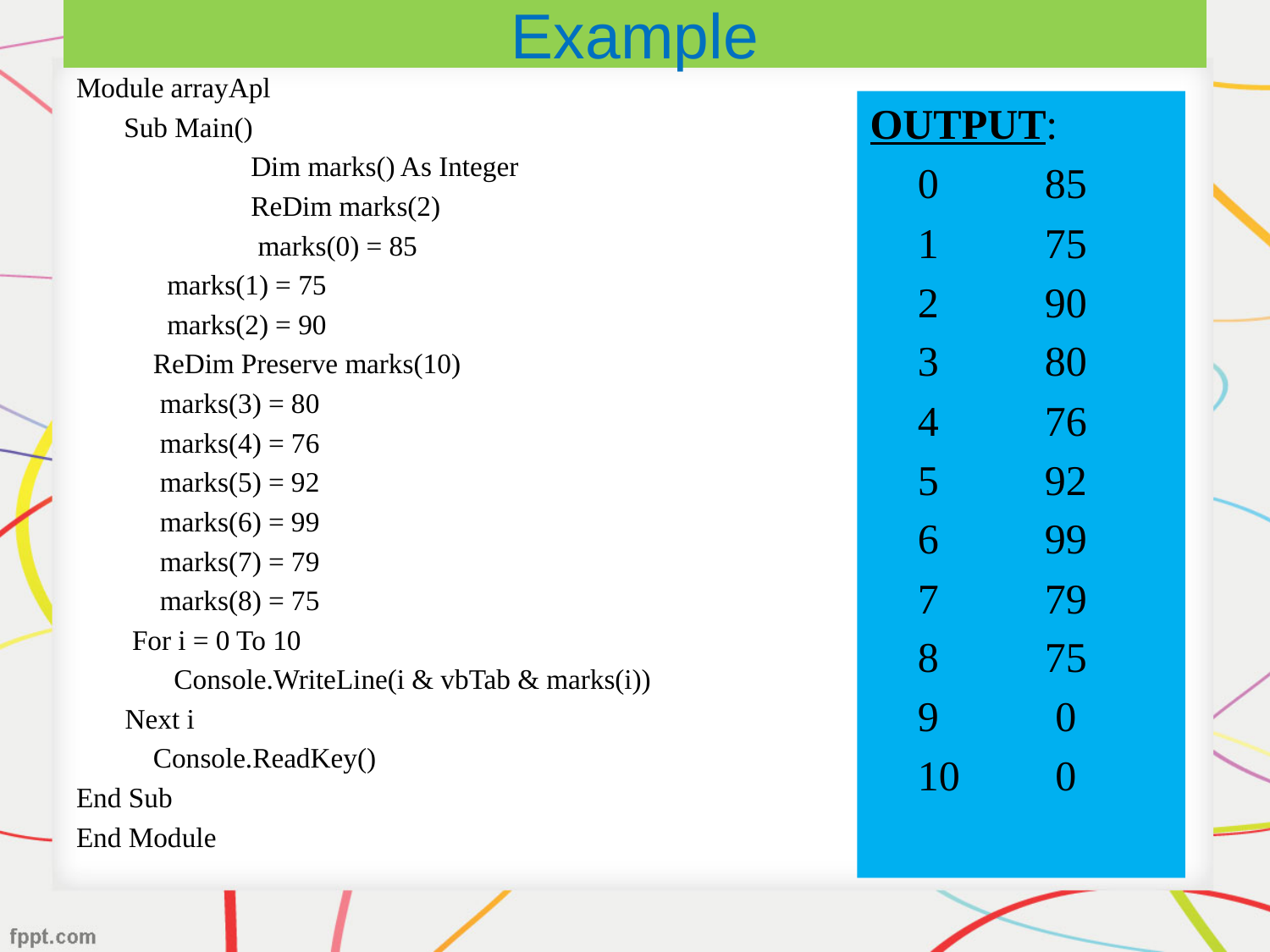

# Example
Module arrayApl
	Sub Main()
		Dim marks() As Integer
		ReDim marks(2)
		 marks(0) = 85
             marks(1) = 75
             marks(2) = 90
           ReDim Preserve marks(10)
            marks(3) = 80
            marks(4) = 76
            marks(5) = 92
            marks(6) = 99
            marks(7) = 79
            marks(8) = 75
        For i = 0 To 10
              Console.WriteLine(i & vbTab & marks(i))
       Next i
           Console.ReadKey()
End Sub
End Module
OUTPUT:
	0 	85
	1 	75
	2 	90
	3 	80
	4 	76
	5 	92
	6 	99
	7 	79
	8 	75
	9 	 0
	10 	 0